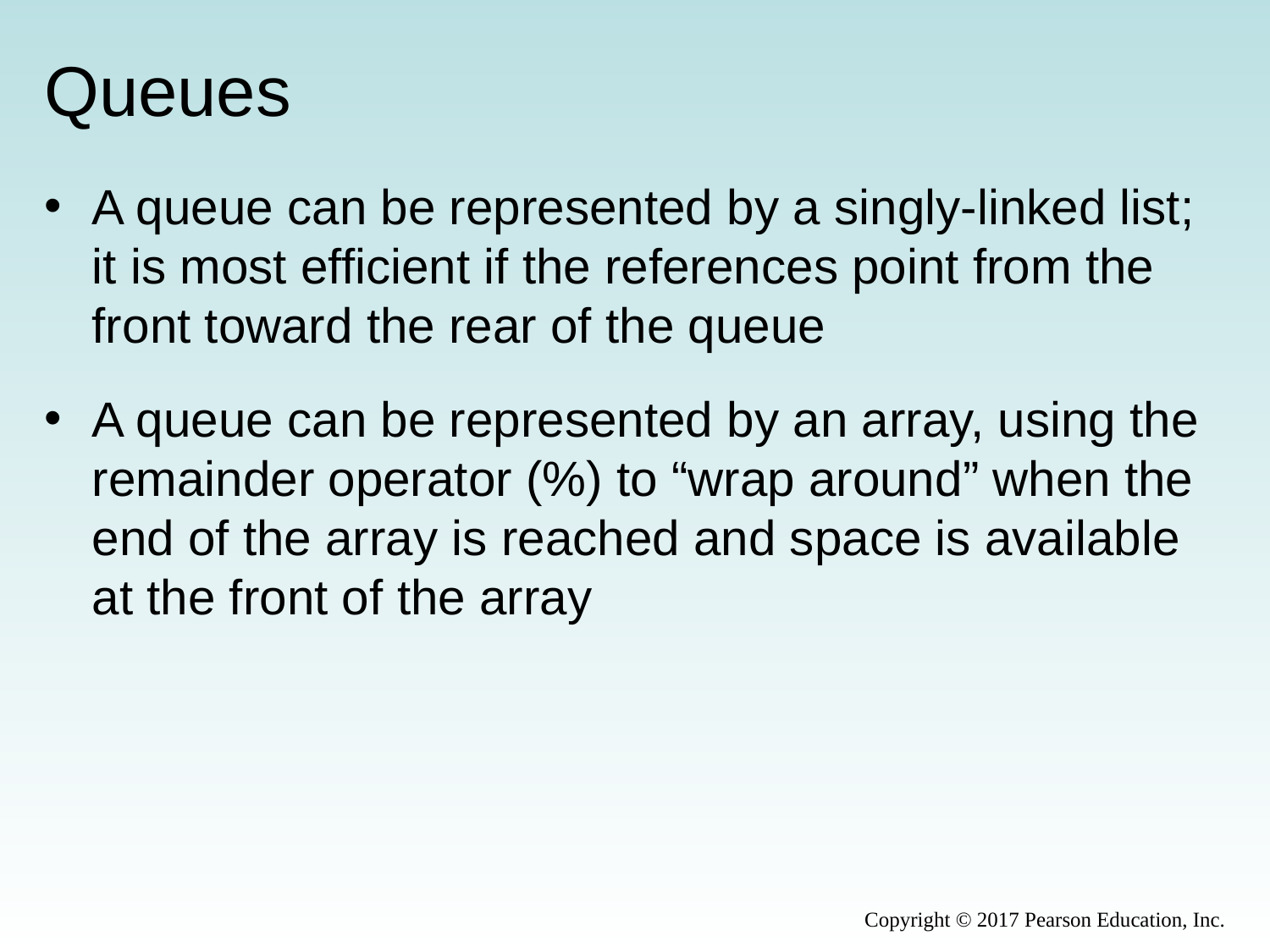

# Queues
A queue can be represented by a singly-linked list; it is most efficient if the references point from the front toward the rear of the queue
A queue can be represented by an array, using the remainder operator (%) to “wrap around” when the end of the array is reached and space is available at the front of the array
Copyright © 2017 Pearson Education, Inc.